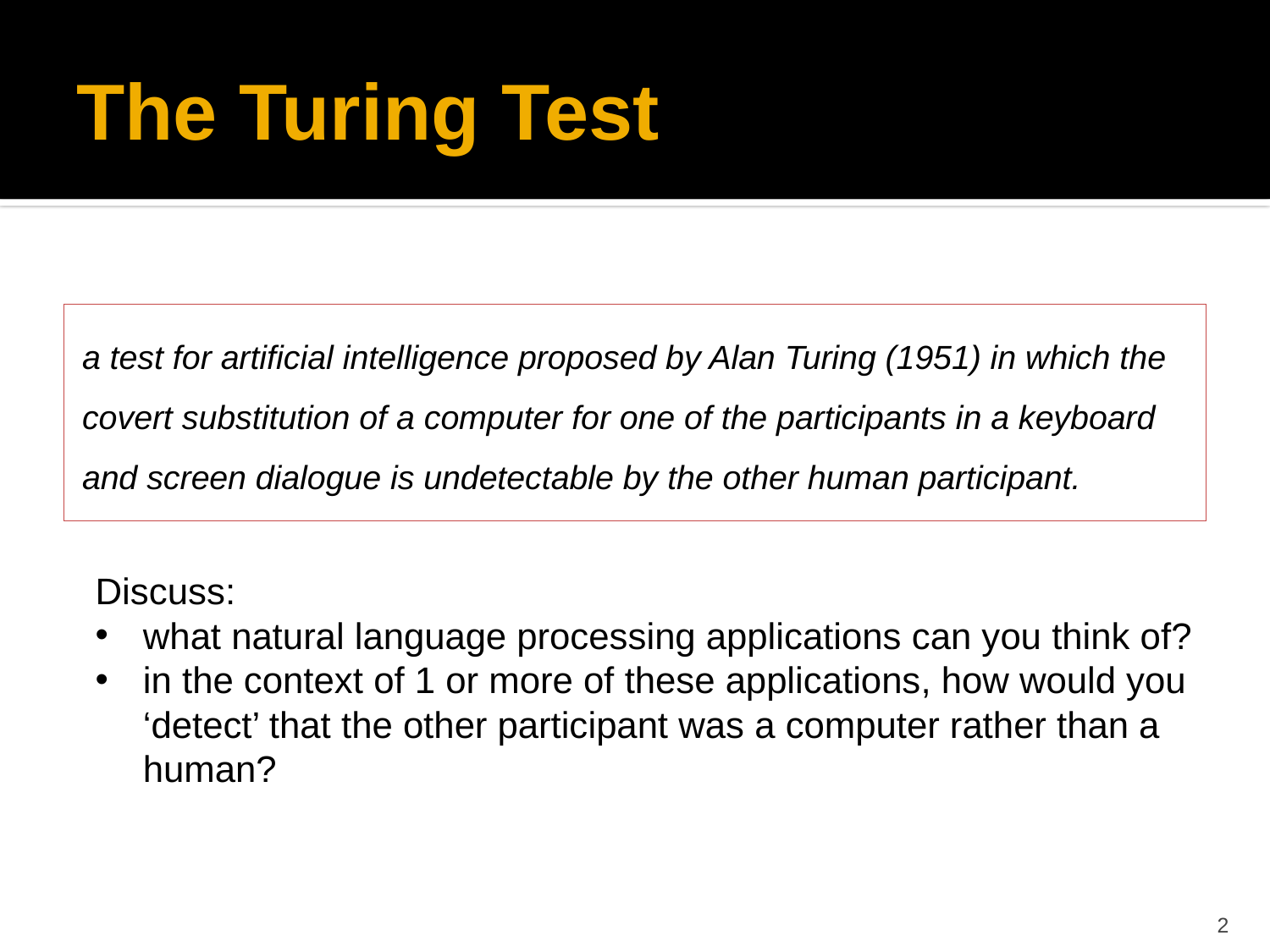

# The Turing Test
a test for artificial intelligence proposed by Alan Turing (1951) in which the covert substitution of a computer for one of the participants in a keyboard and screen dialogue is undetectable by the other human participant.
Discuss:
what natural language processing applications can you think of?
in the context of 1 or more of these applications, how would you ‘detect’ that the other participant was a computer rather than a human?
2